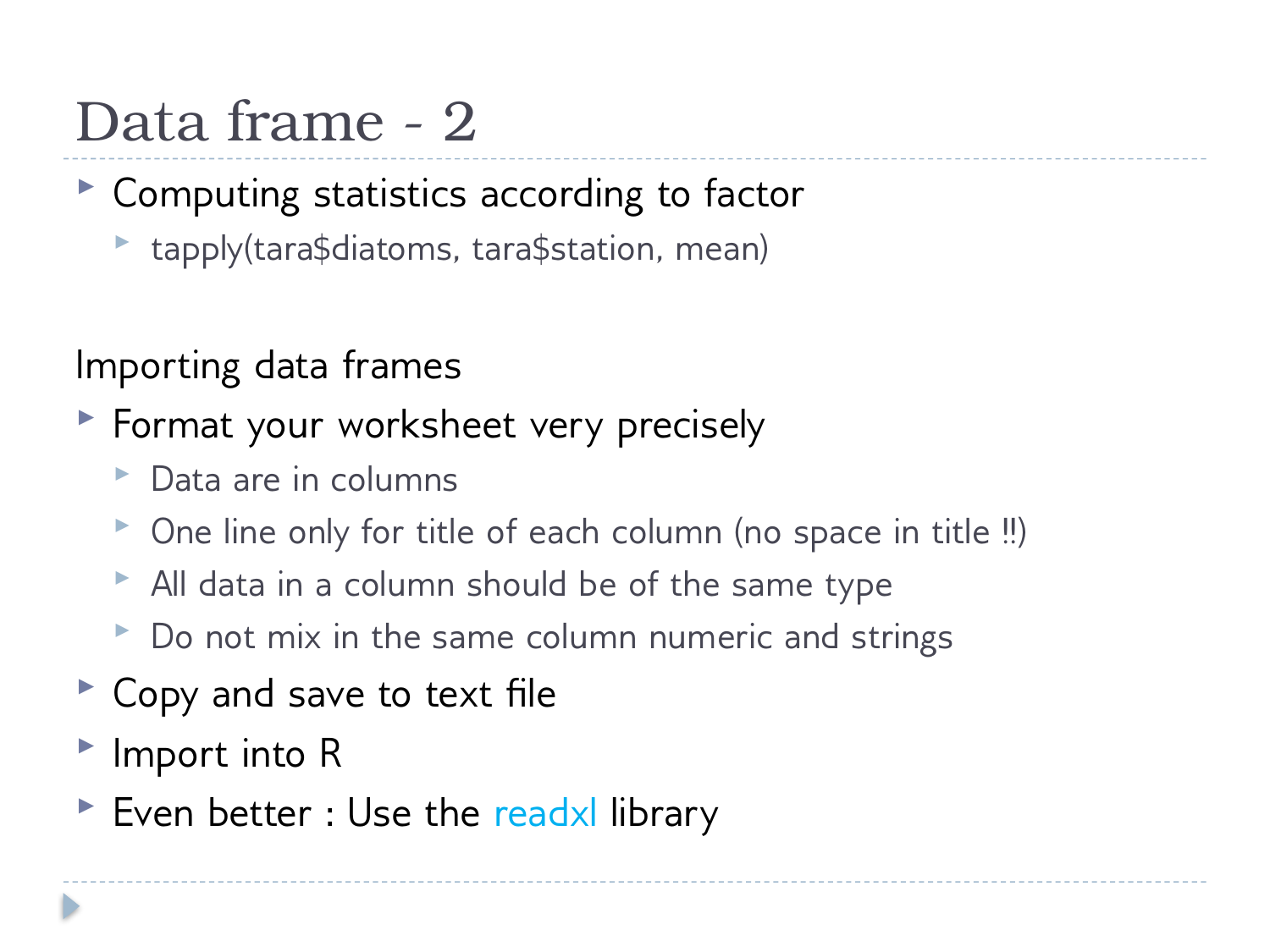

# Data frame - 2
Computing statistics according to factor
tapply(tara$diatoms, tara$station, mean)

Importing data frames
Format your worksheet very precisely
Data are in columns
One line only for title of each column (no space in title !!)
All data in a column should be of the same type
Do not mix in the same column numeric and strings
Copy and save to text file
Import into R
Even better : Use the readxl library